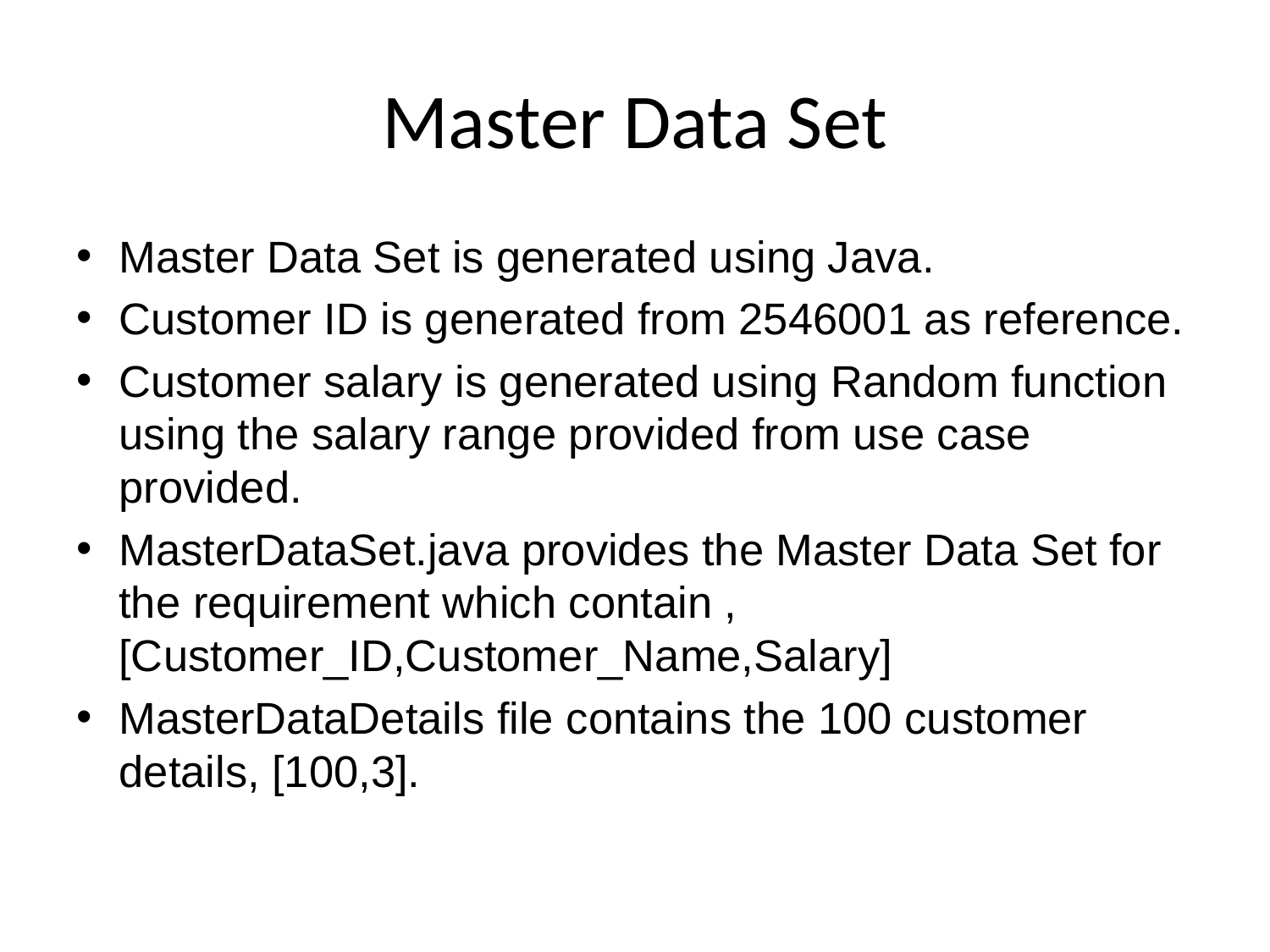

# Master Data Set
Master Data Set is generated using Java.
Customer ID is generated from 2546001 as reference.
Customer salary is generated using Random function using the salary range provided from use case provided.
MasterDataSet.java provides the Master Data Set for the requirement which contain , [Customer_ID,Customer_Name,Salary]
MasterDataDetails file contains the 100 customer details, [100,3].